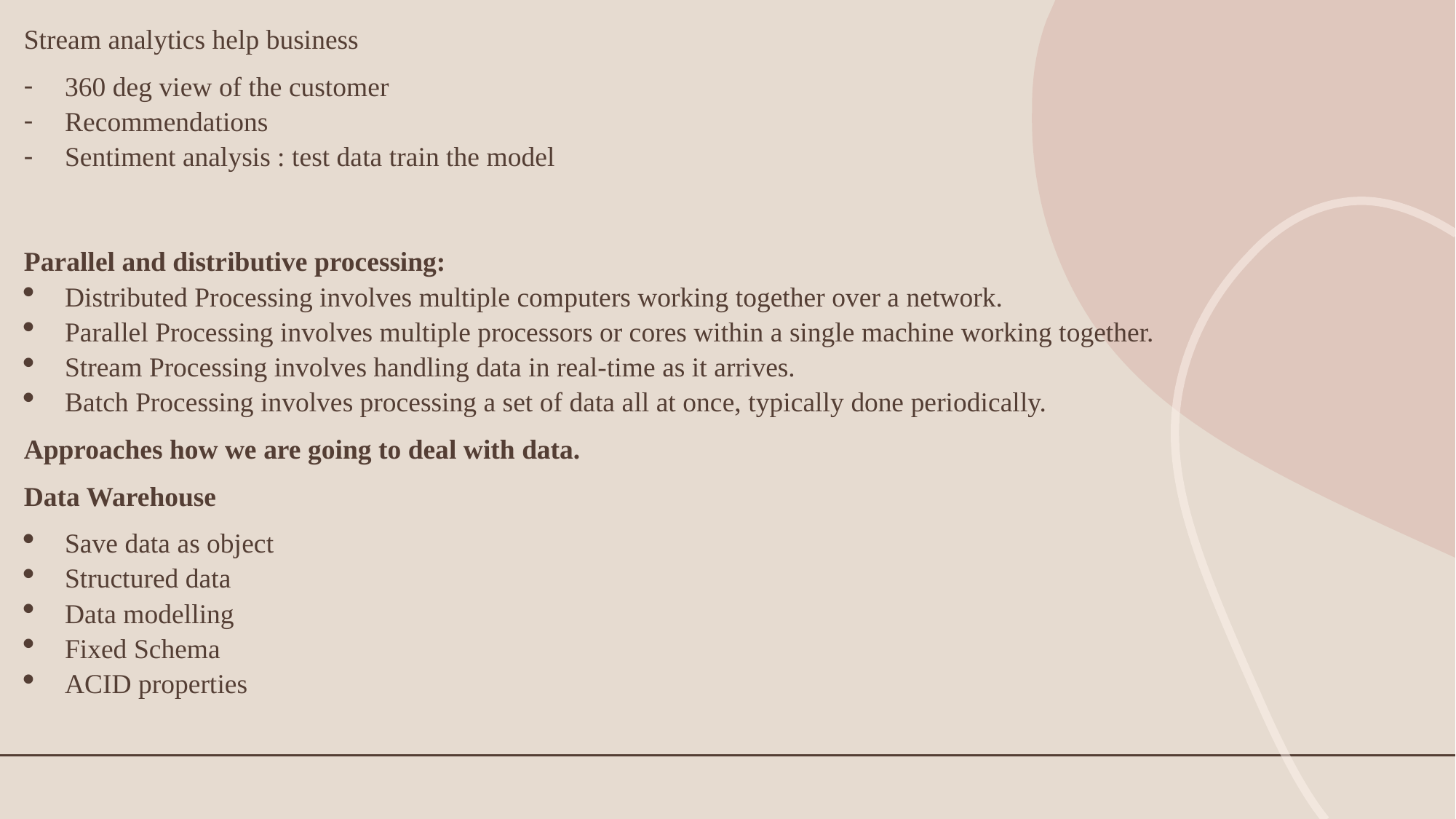

Stream analytics help business
360 deg view of the customer
Recommendations
Sentiment analysis : test data train the model

Parallel and distributive processing:
Distributed Processing involves multiple computers working together over a network.
Parallel Processing involves multiple processors or cores within a single machine working together.
Stream Processing involves handling data in real-time as it arrives.
Batch Processing involves processing a set of data all at once, typically done periodically.
Approaches how we are going to deal with data.
Data Warehouse
Save data as object
Structured data
Data modelling
Fixed Schema
ACID properties